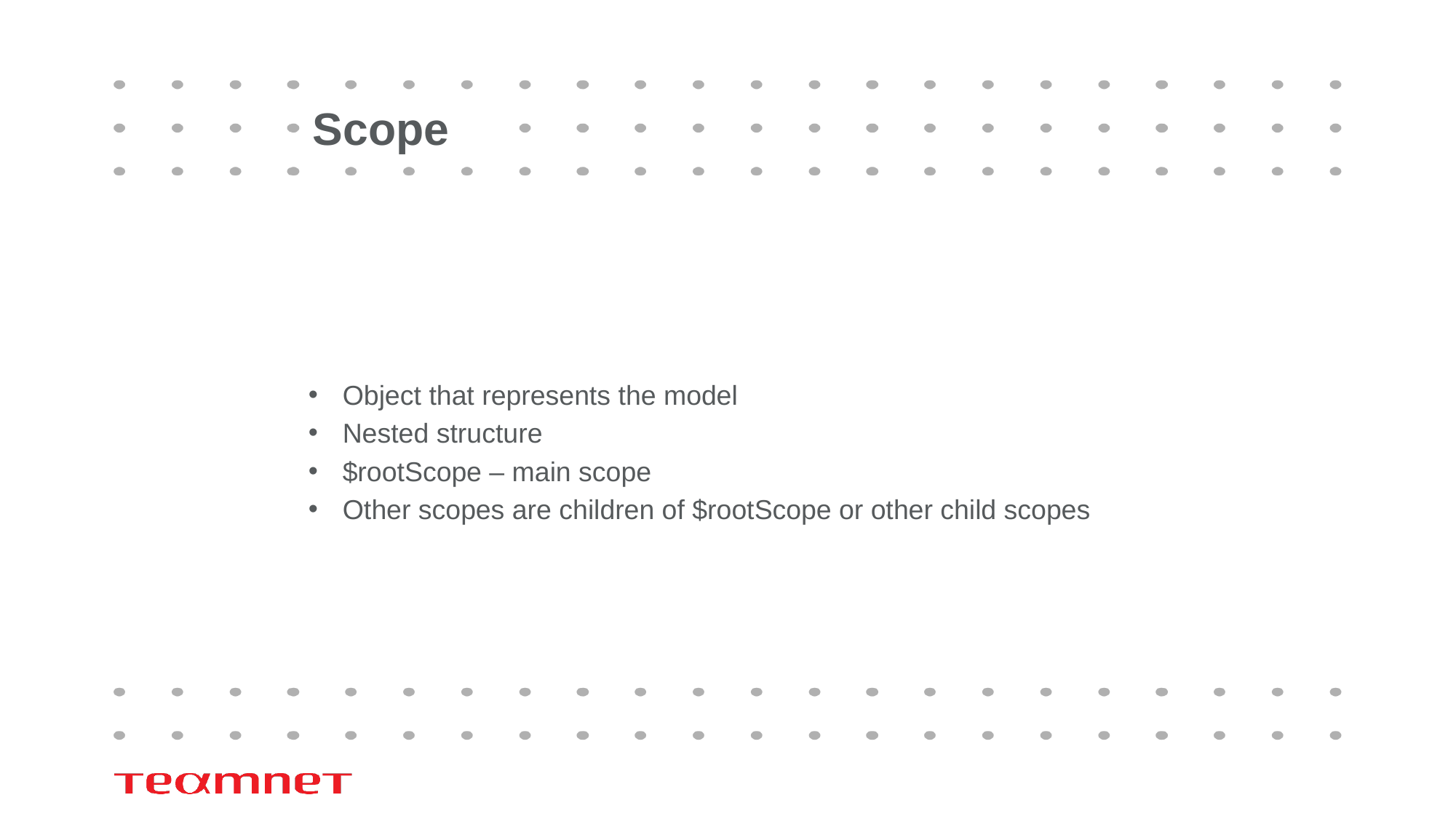

# Scope

Object that represents the model
Nested structure
$rootScope – main scope
Other scopes are children of $rootScope or other child scopes